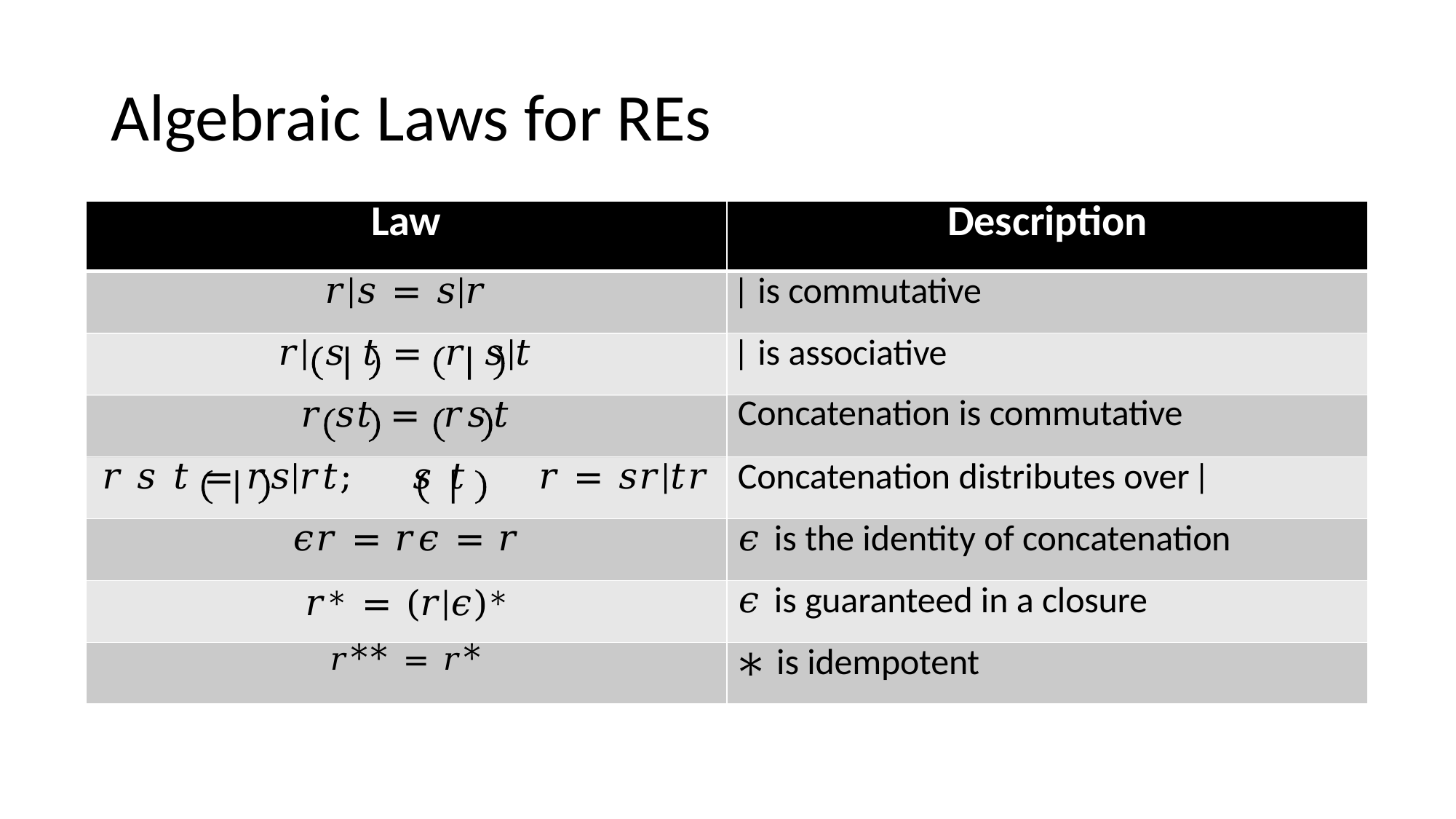

# Algebraic Laws for REs
| Law | Description |
| --- | --- |
| 𝑟|𝑠 = 𝑠|𝑟 | | is commutative |
| 𝑟| 𝑠 𝑡 = 𝑟 𝑠 |𝑡 | | is associative |
| 𝑟 𝑠𝑡 = 𝑟𝑠 𝑡 | Concatenation is commutative |
| 𝑟 𝑠 𝑡 = 𝑟𝑠|𝑟𝑡; 𝑠 𝑡 𝑟 = 𝑠𝑟|𝑡𝑟 | Concatenation distributes over | |
| 𝜖𝑟 = 𝑟𝜖 = 𝑟 | 𝜖 is the identity of concatenation |
| 𝑟∗ = (𝑟|𝜖)∗ | 𝜖 is guaranteed in a closure |
| 𝑟∗∗ = 𝑟∗ | ∗ is idempotent |